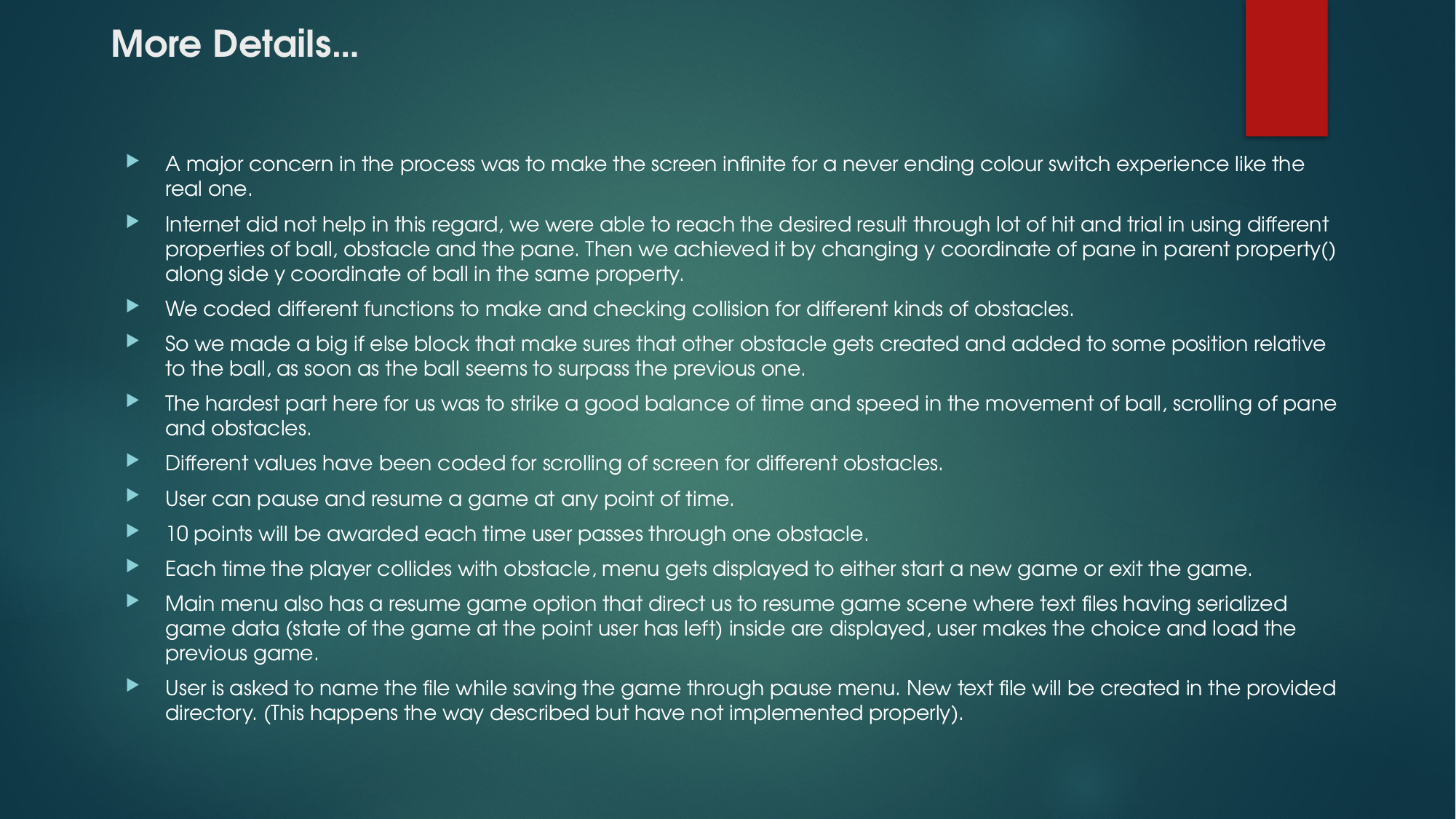

# More Details…
A major concern in the process was to make the screen infinite for a never ending colour switch experience like the real one.
Internet did not help in this regard, we were able to reach the desired result through lot of hit and trial in using different properties of ball, obstacle and the pane. Then we achieved it by changing y coordinate of pane in parent property() along side y coordinate of ball in the same property.
We coded different functions to make and checking collision for different kinds of obstacles.
So we made a big if else block that make sures that other obstacle gets created and added to some position relative to the ball, as soon as the ball seems to surpass the previous one.
The hardest part here for us was to strike a good balance of time and speed in the movement of ball, scrolling of pane and obstacles.
Different values have been coded for scrolling of screen for different obstacles.
User can pause and resume a game at any point of time.
10 points will be awarded each time user passes through one obstacle.
Each time the player collides with obstacle, menu gets displayed to either start a new game or exit the game.
Main menu also has a resume game option that direct us to resume game scene where text files having serialized game data (state of the game at the point user has left) inside are displayed, user makes the choice and load the previous game.
User is asked to name the file while saving the game through pause menu. New text file will be created in the provided directory. (This happens the way described but have not implemented properly).